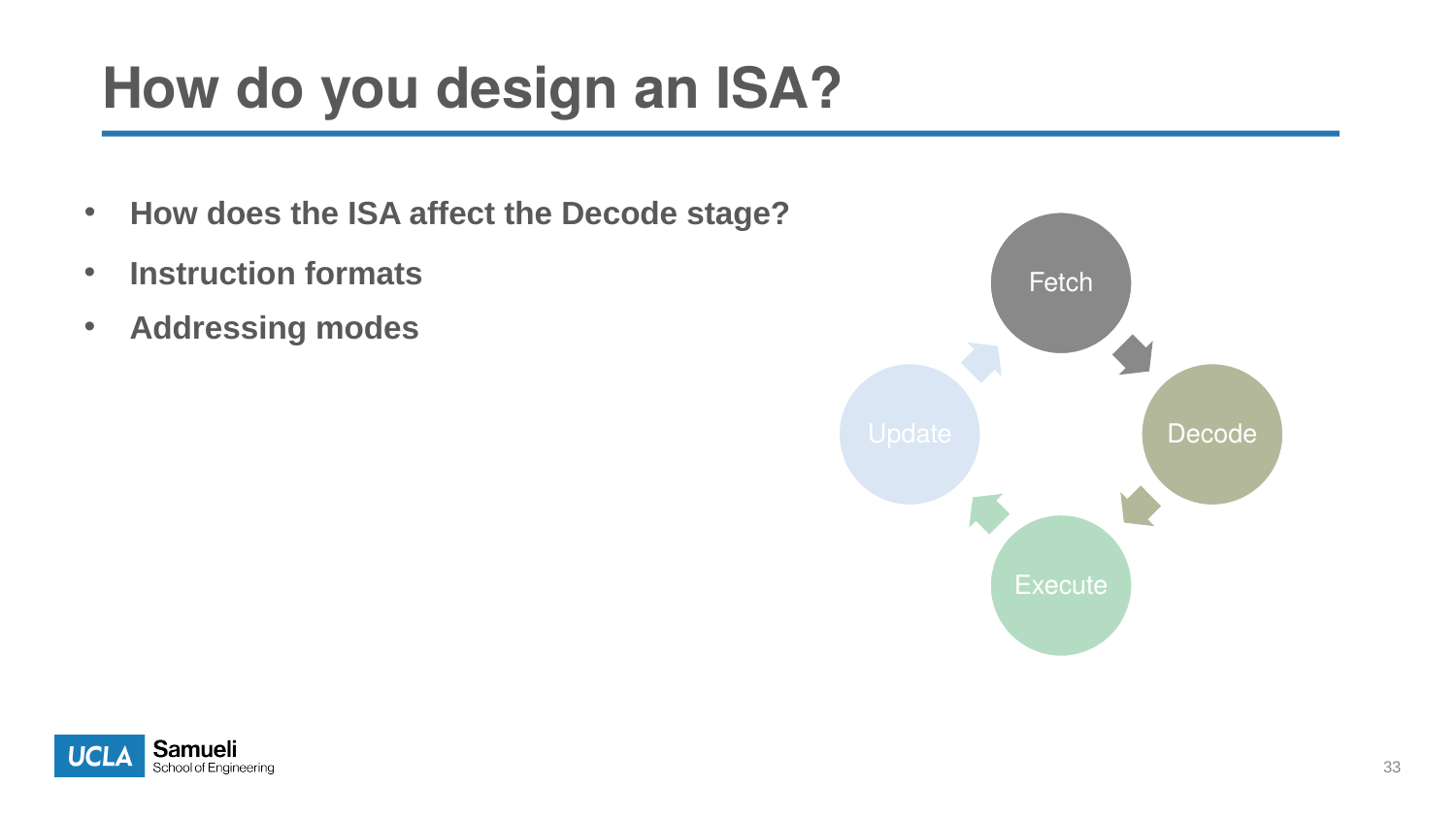

# How do you design an ISA?
How does the ISA affect the Decode stage?
Fetch

Decode

Execute

Update

Instruction formats
Addressing modes

33